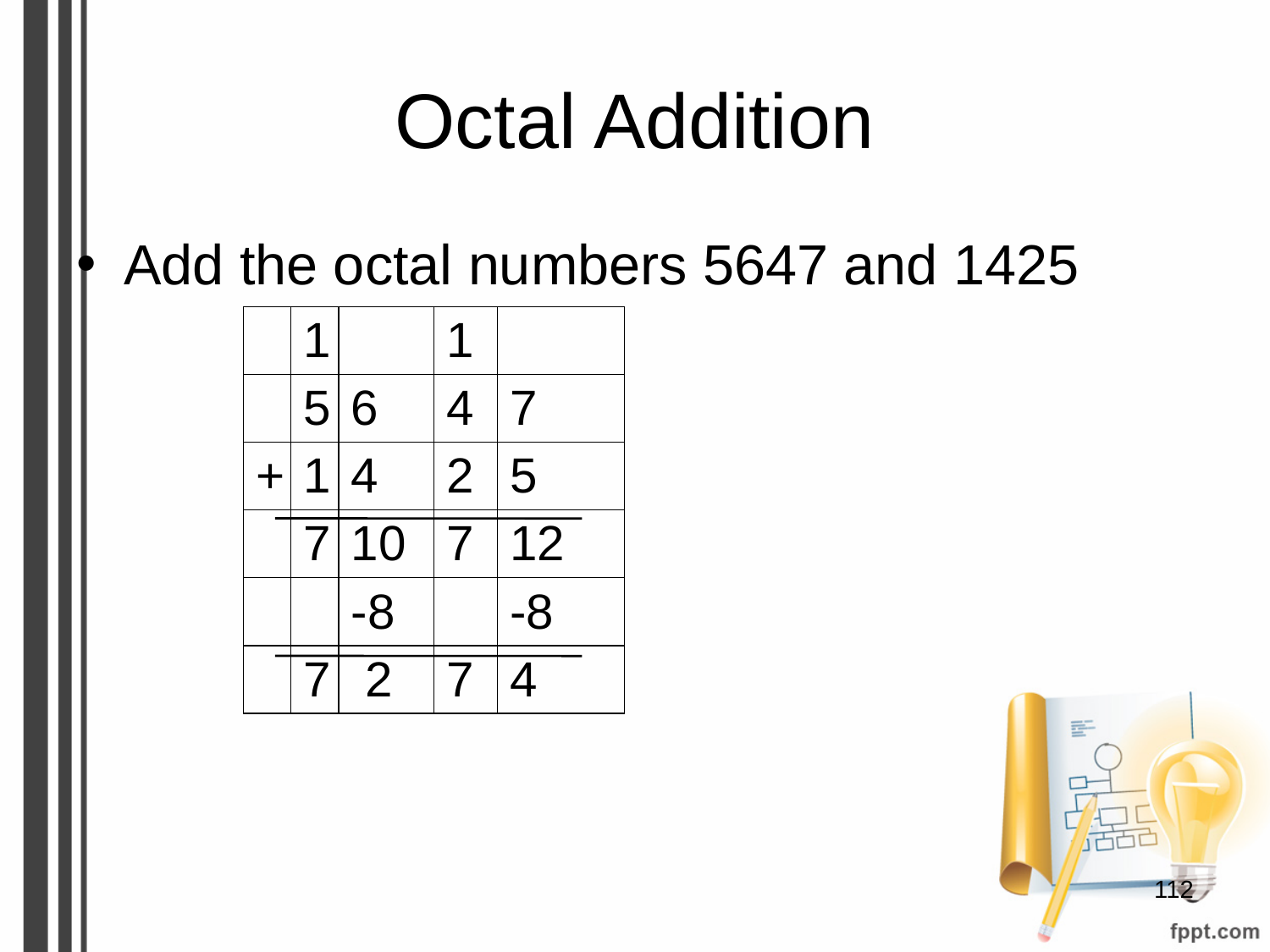

# Octal Addition
Add the octal numbers 5647 and 1425

|  | 1 |  | 1 |  |
| --- | --- | --- | --- | --- |
|  | 5 | 6 | 4 | 7 |
| + | 1 | 4 | 2 | 5 |
|  | 7 | 10 | 7 | 12 |
|  |  | -8 |  | -8 |
|  | 7 | 2 | 7 | 4 |
112